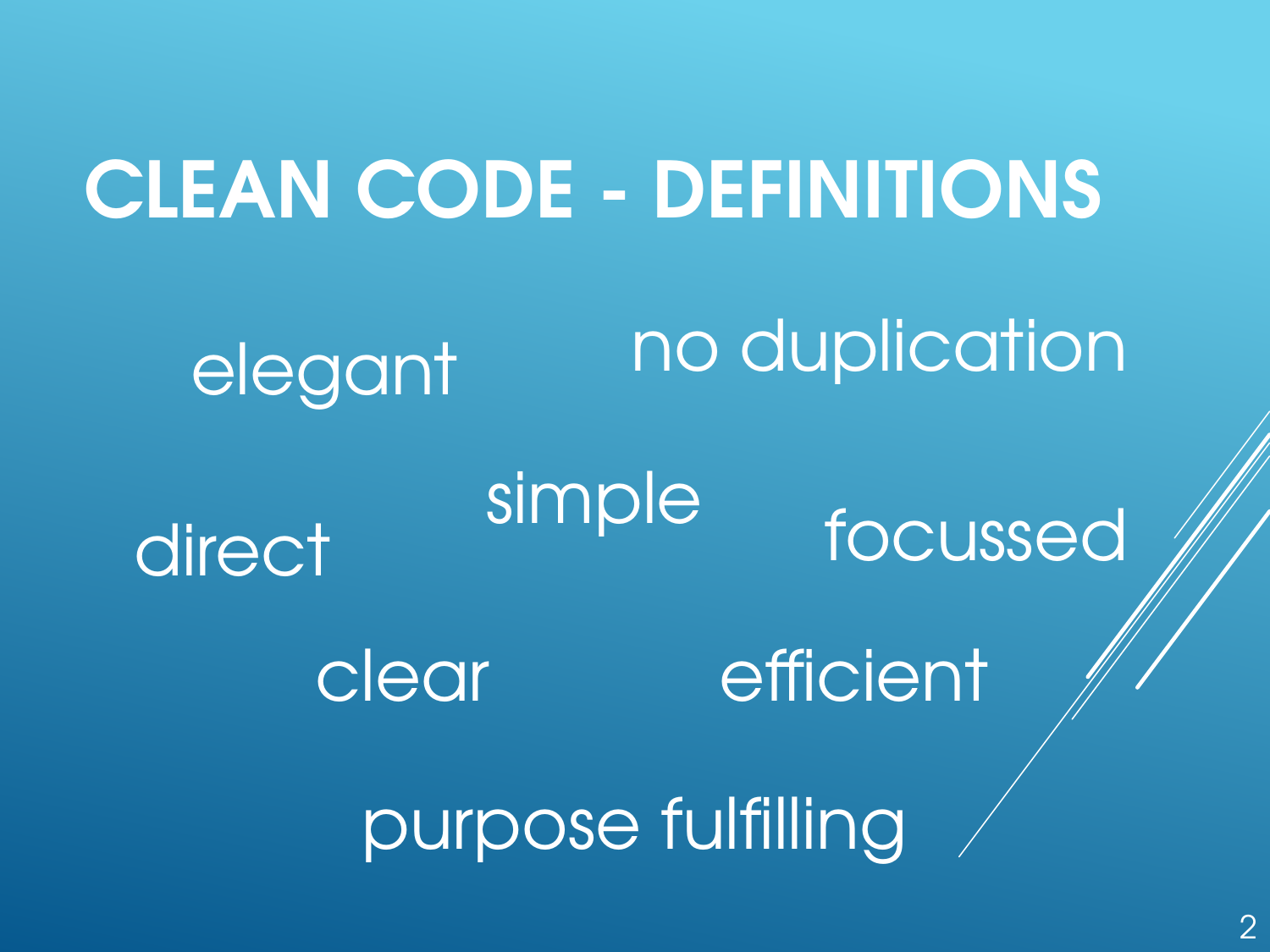

# Clean Code - definitions
no duplication
elegant
simple
focussed
direct
clear
efficient
purpose fulfilling
2